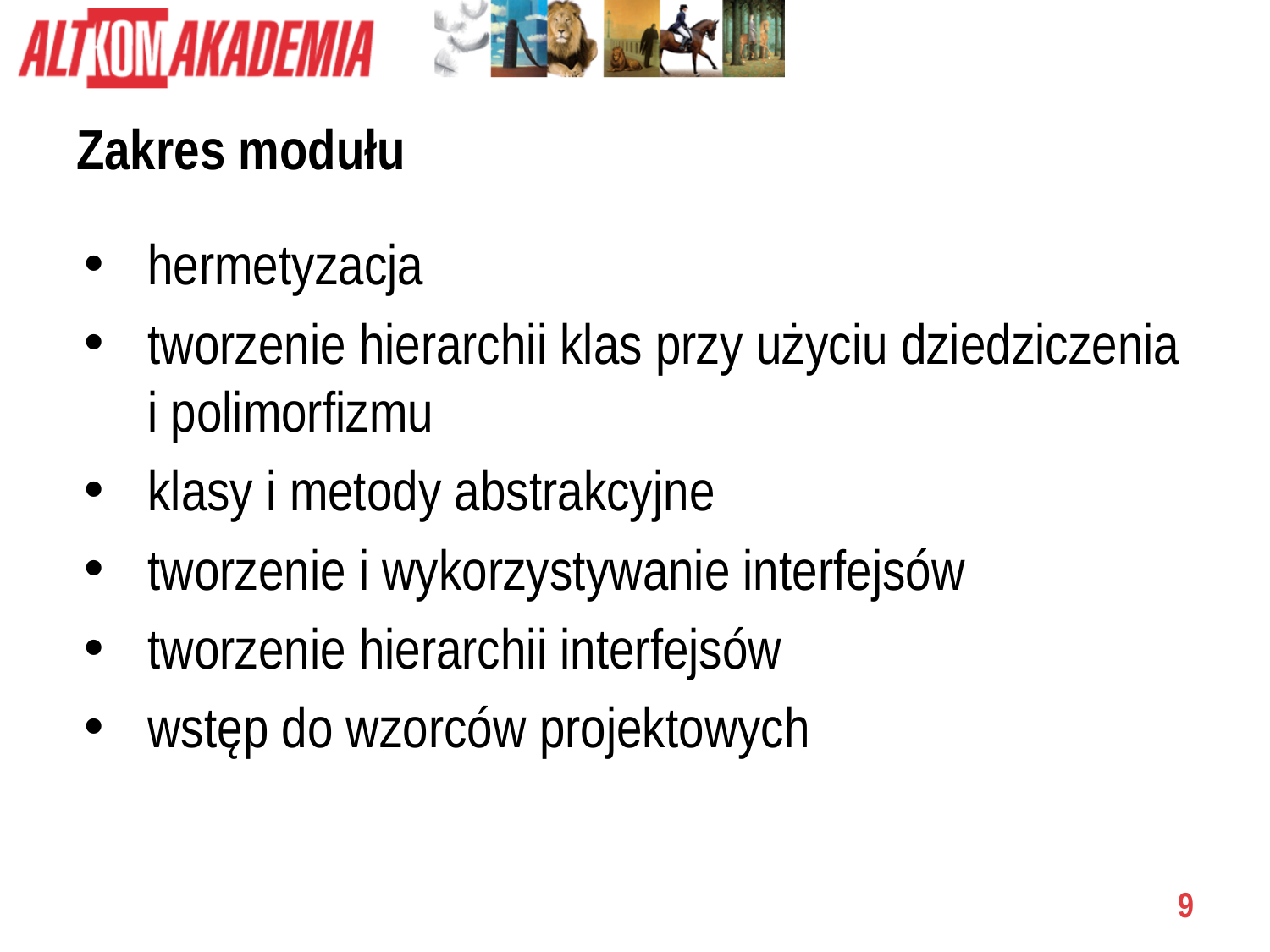

# Zakres modułu
hermetyzacja
tworzenie hierarchii klas przy użyciu dziedziczenia i polimorfizmu
klasy i metody abstrakcyjne
tworzenie i wykorzystywanie interfejsów
tworzenie hierarchii interfejsów
wstęp do wzorców projektowych